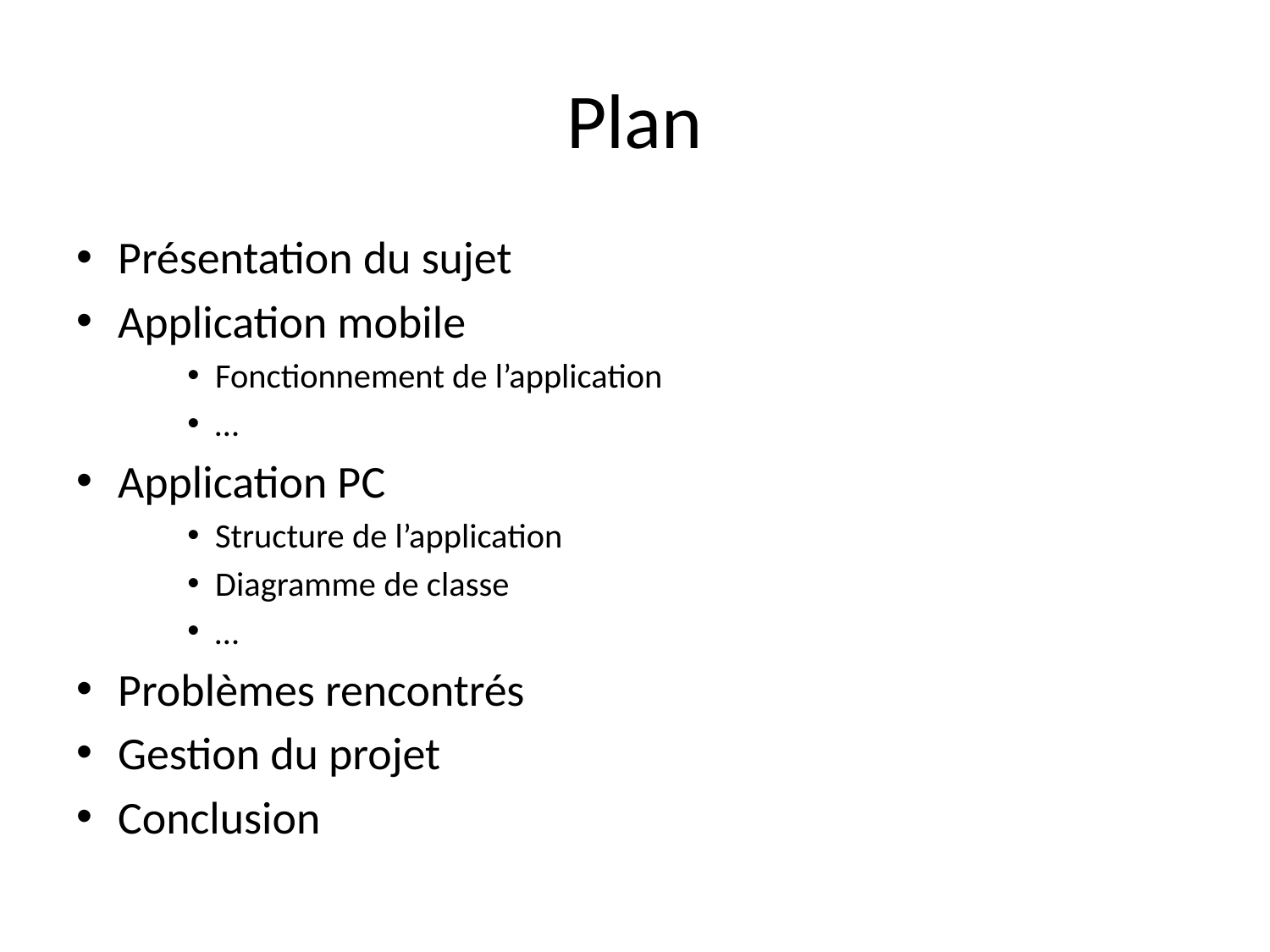

# Plan
Présentation du sujet
Application mobile
Fonctionnement de l’application
…
Application PC
Structure de l’application
Diagramme de classe
…
Problèmes rencontrés
Gestion du projet
Conclusion